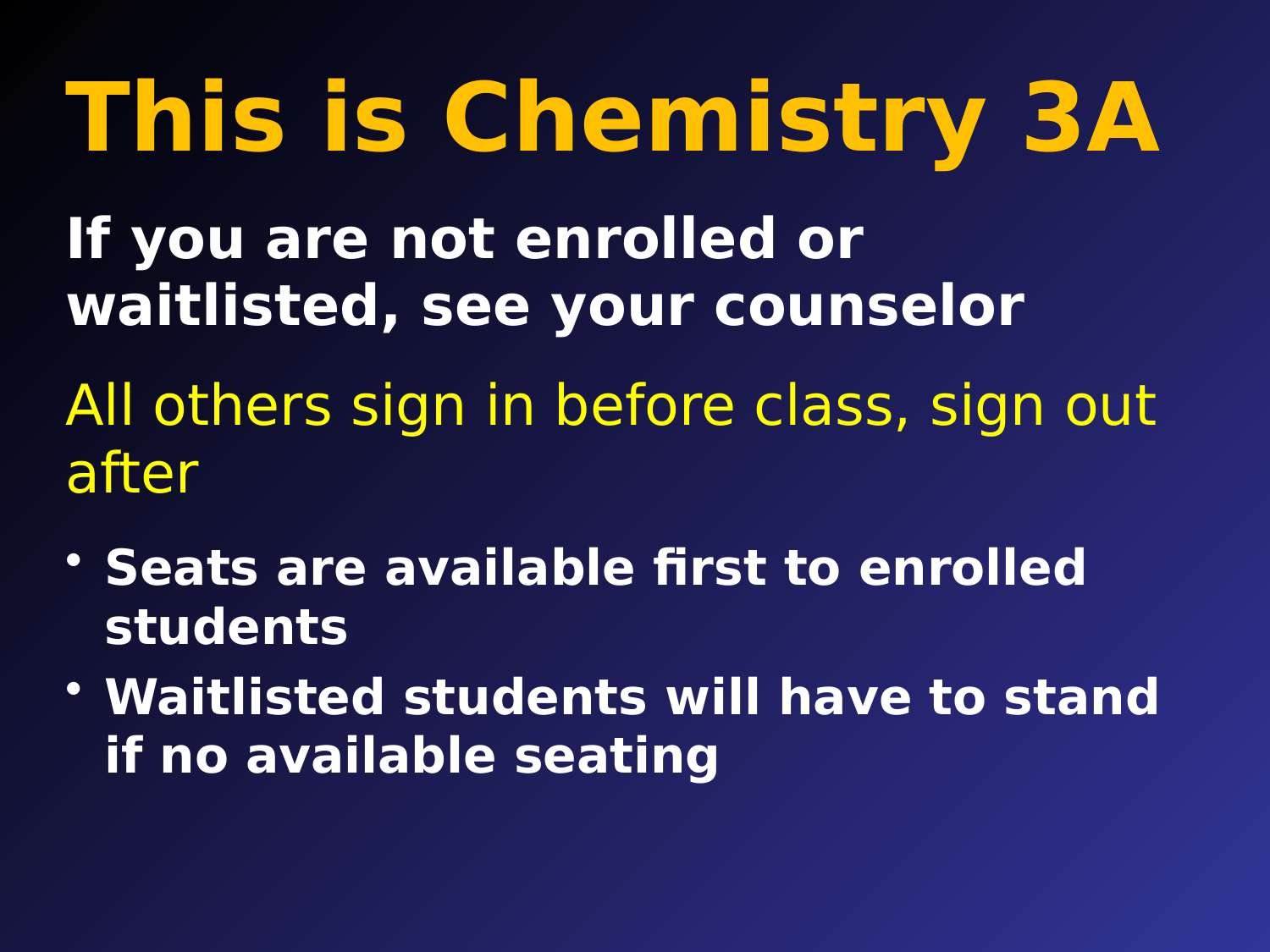

This is Chemistry 3A
If you are not enrolled or waitlisted, see your counselor
All others sign in before class, sign out after
Seats are available first to enrolled students
Waitlisted students will have to stand if no available seating